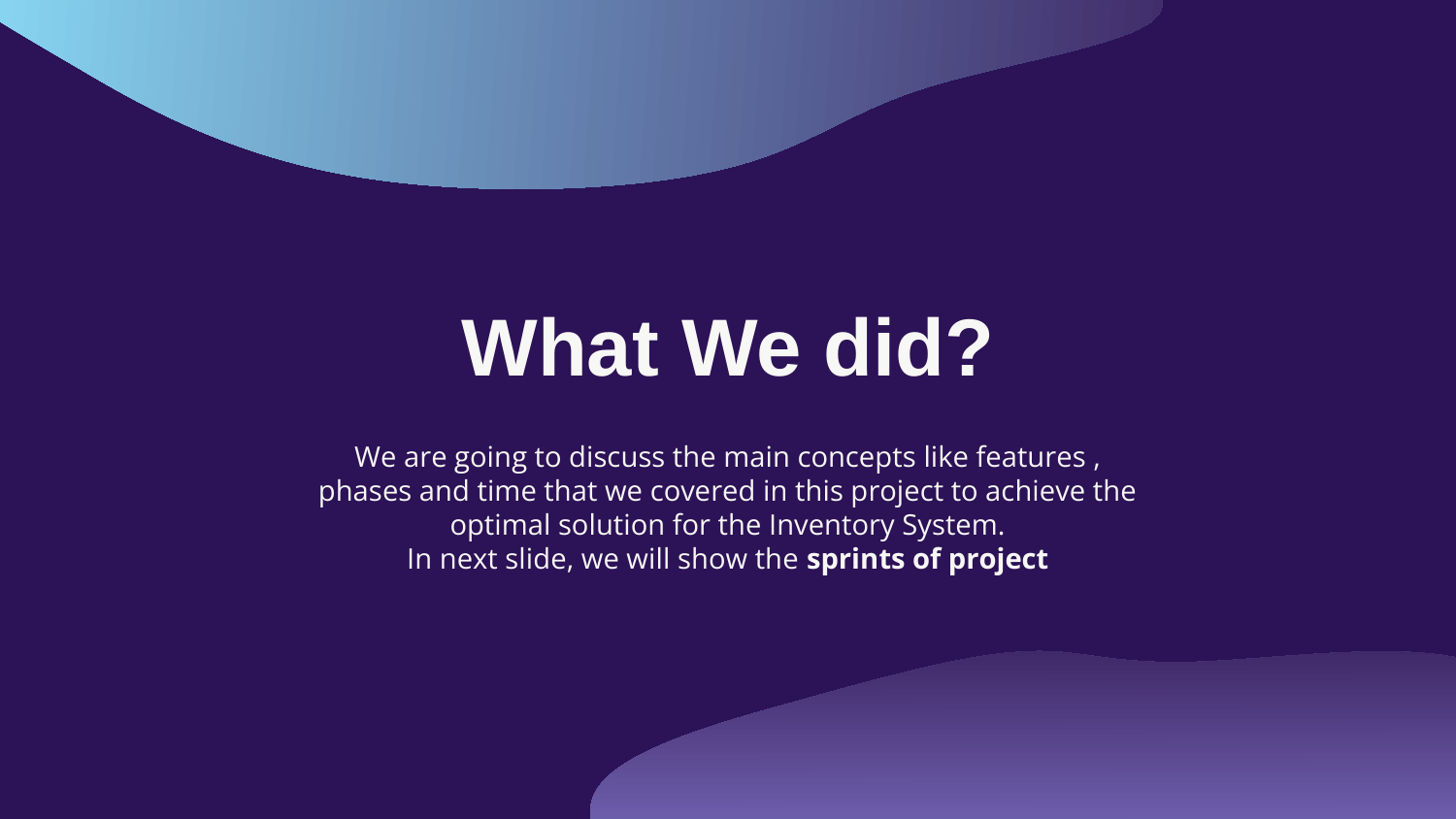

# What We did?
We are going to discuss the main concepts like features , phases and time that we covered in this project to achieve the optimal solution for the Inventory System.
In next slide, we will show the sprints of project